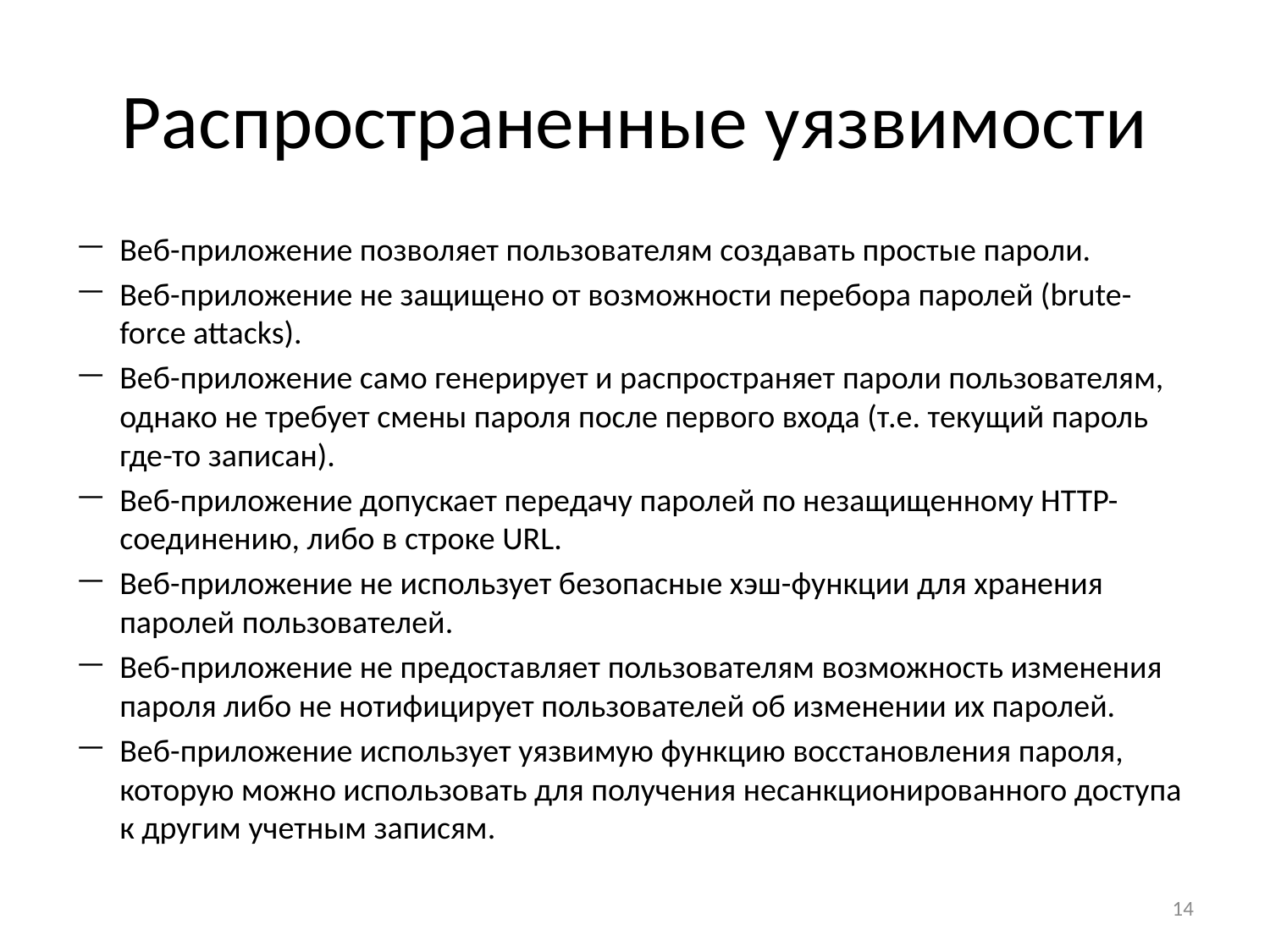

# Распространенные уязвимости
Веб-приложение позволяет пользователям создавать простые пароли.
Веб-приложение не защищено от возможности перебора паролей (brute-force attacks).
Веб-приложение само генерирует и распространяет пароли пользователям, однако не требует смены пароля после первого входа (т.е. текущий пароль где-то записан).
Веб-приложение допускает передачу паролей по незащищенному HTTP-соединению, либо в строке URL.
Веб-приложение не использует безопасные хэш-функции для хранения паролей пользователей.
Веб-приложение не предоставляет пользователям возможность изменения пароля либо не нотифицирует пользователей об изменении их паролей.
Веб-приложение использует уязвимую функцию восстановления пароля, которую можно использовать для получения несанкционированного доступа к другим учетным записям.

14